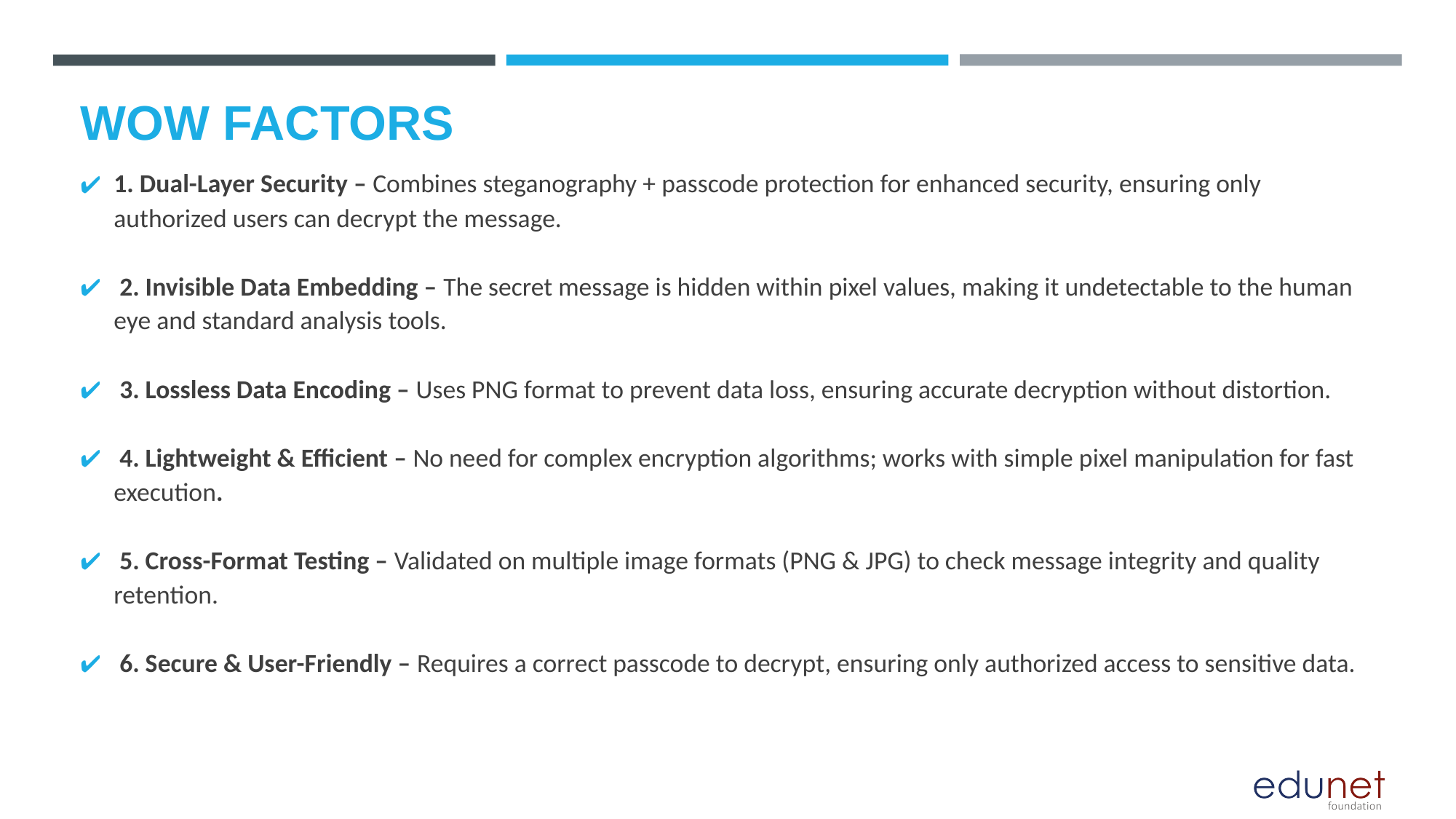

# WOW FACTORS
1. Dual-Layer Security – Combines steganography + passcode protection for enhanced security, ensuring only authorized users can decrypt the message.

 2. Invisible Data Embedding – The secret message is hidden within pixel values, making it undetectable to the human eye and standard analysis tools.

 3. Lossless Data Encoding – Uses PNG format to prevent data loss, ensuring accurate decryption without distortion.

 4. Lightweight & Efficient – No need for complex encryption algorithms; works with simple pixel manipulation for fast execution.

 5. Cross-Format Testing – Validated on multiple image formats (PNG & JPG) to check message integrity and quality retention.

 6. Secure & User-Friendly – Requires a correct passcode to decrypt, ensuring only authorized access to sensitive data.